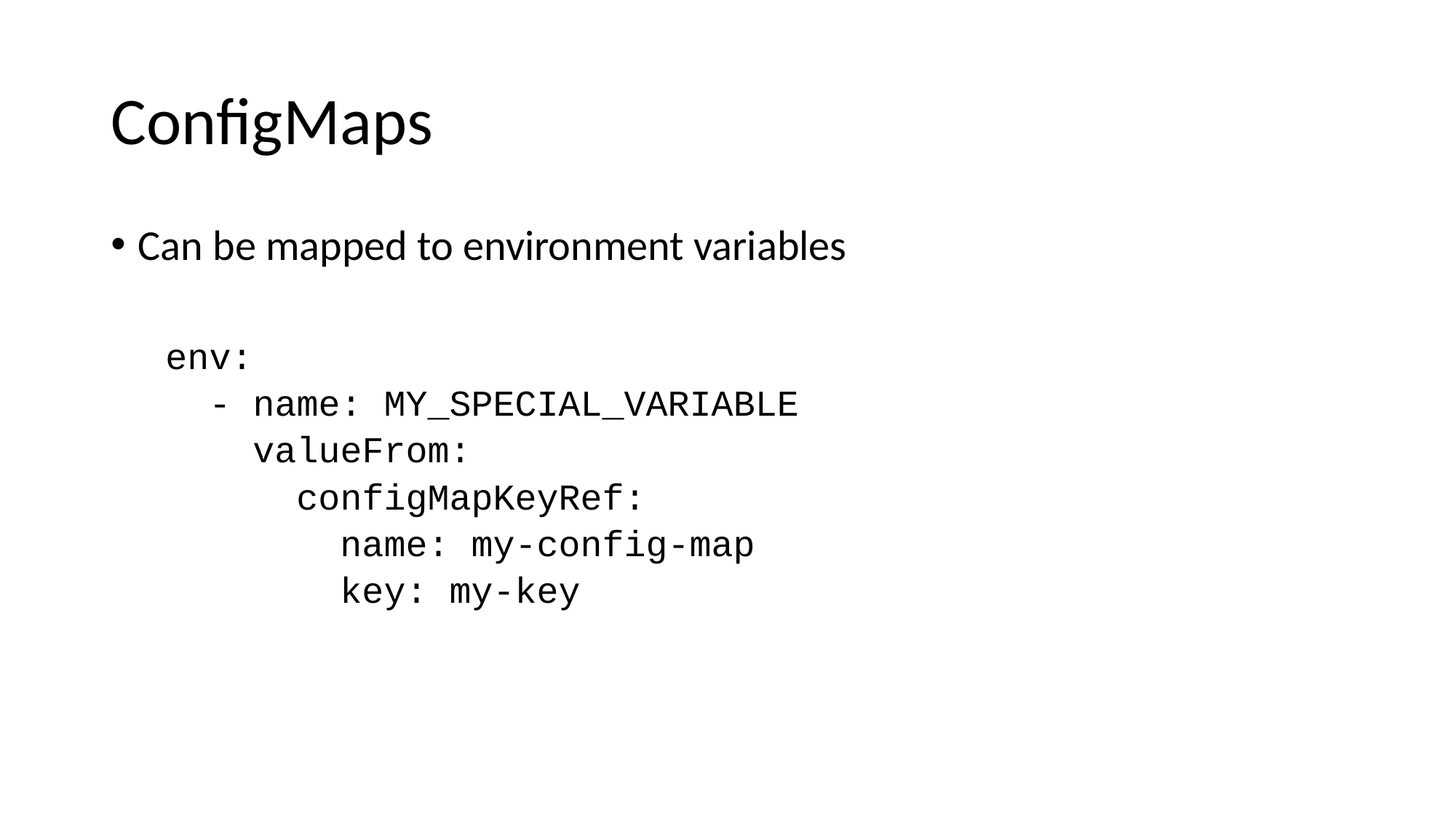

# ConfigMaps
Can be mapped to environment variables

env:
  - name: MY_SPECIAL_VARIABLE
    valueFrom:
      configMapKeyRef:
        name: my-config-map
        key: my-key